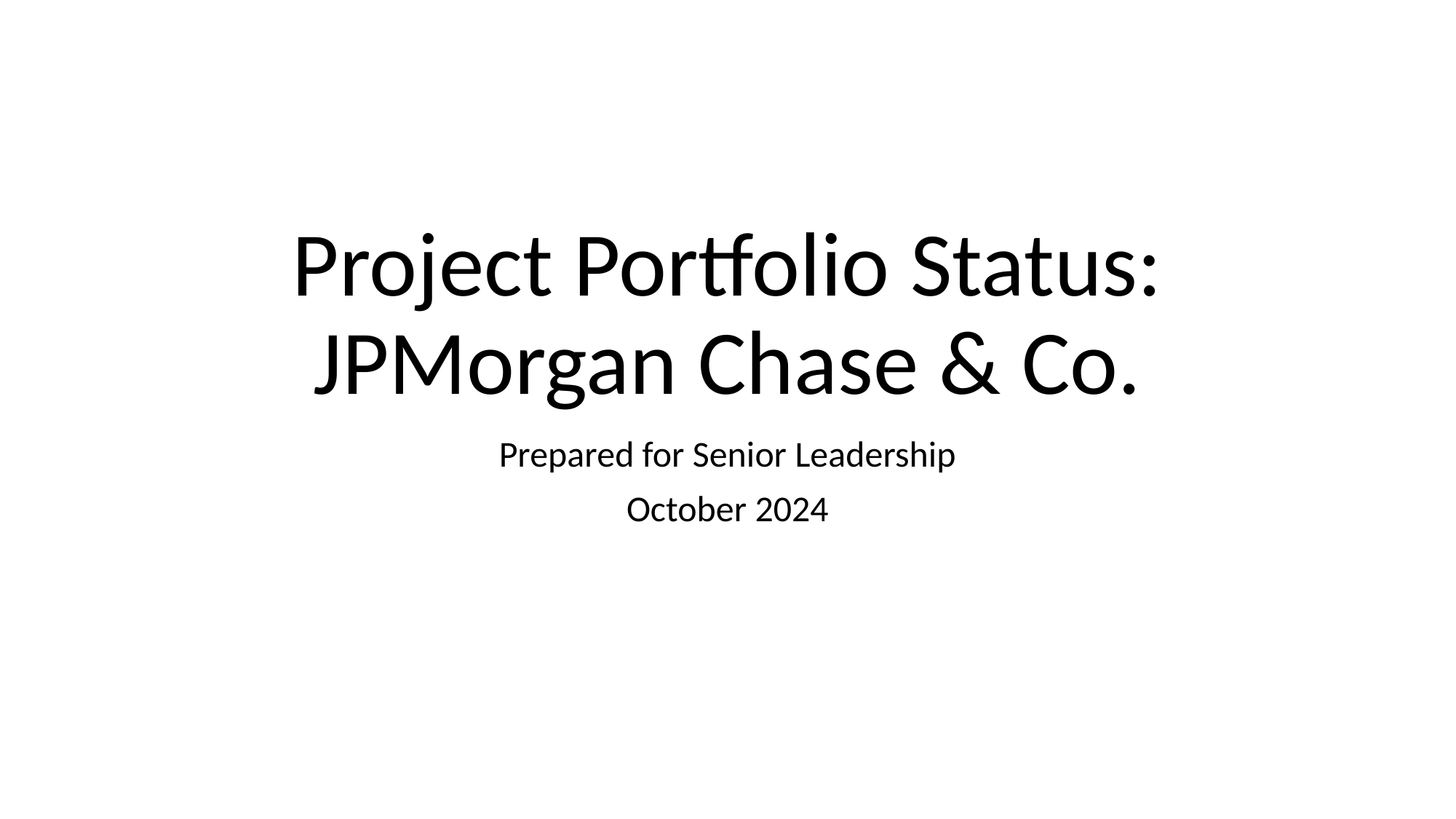

# Project Portfolio Status: JPMorgan Chase & Co.
Prepared for Senior Leadership
October 2024